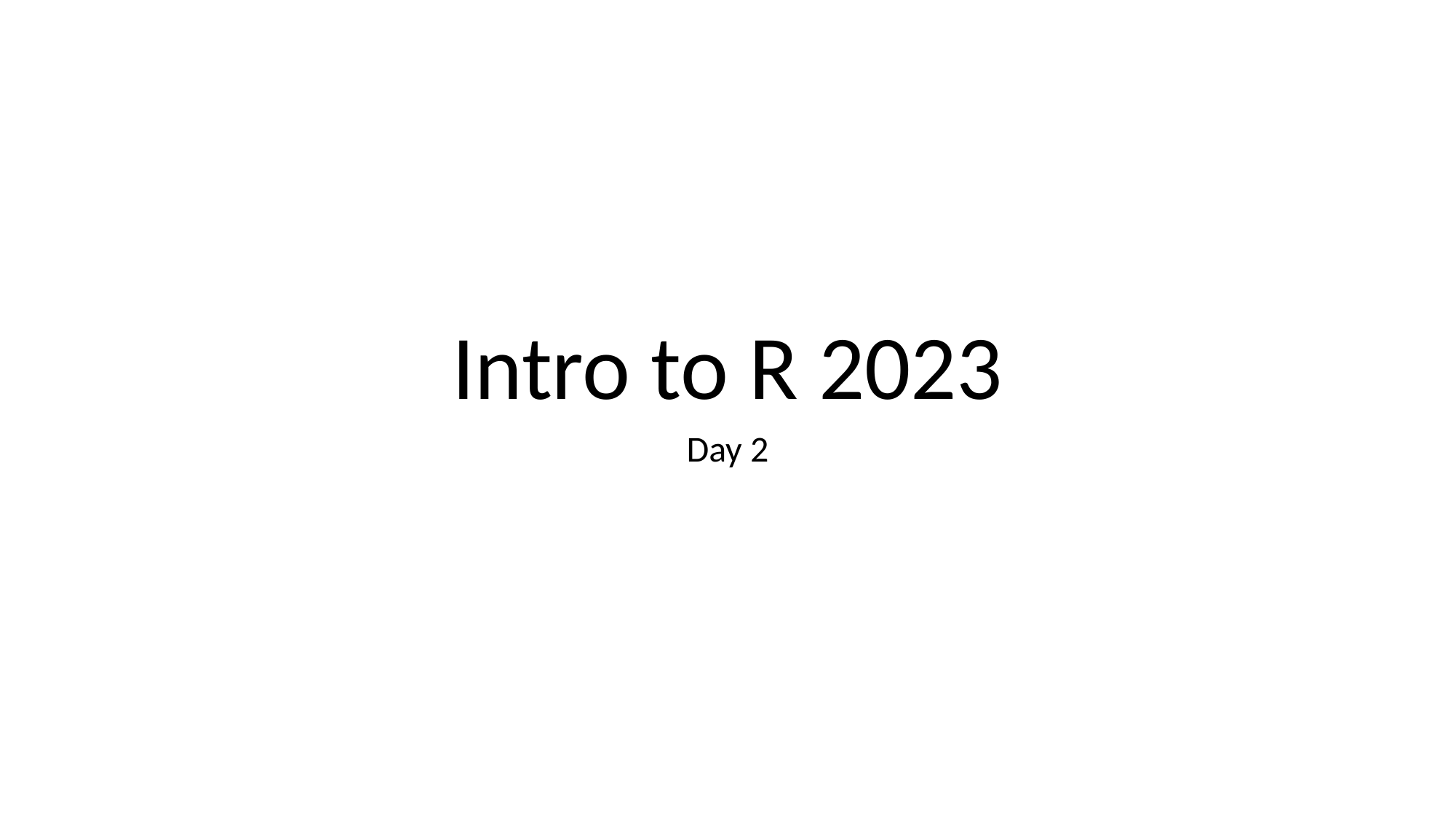

# Intro to R 2023
Day 2